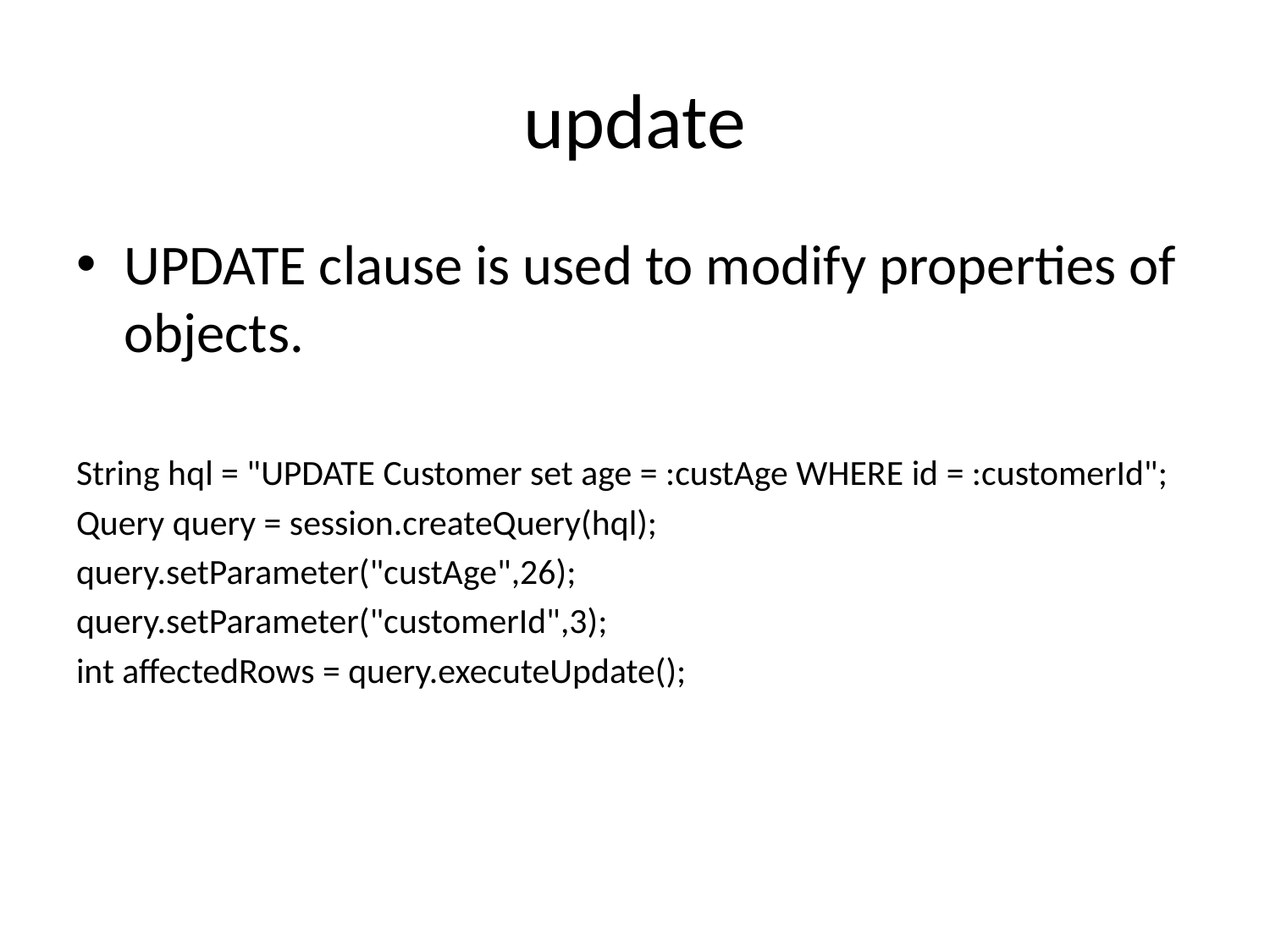

# update
UPDATE clause is used to modify properties of objects.

String hql = "UPDATE Customer set age = :custAge WHERE id = :customerId";
Query query = session.createQuery(hql);
query.setParameter("custAge",26);
query.setParameter("customerId",3);
int affectedRows = query.executeUpdate();